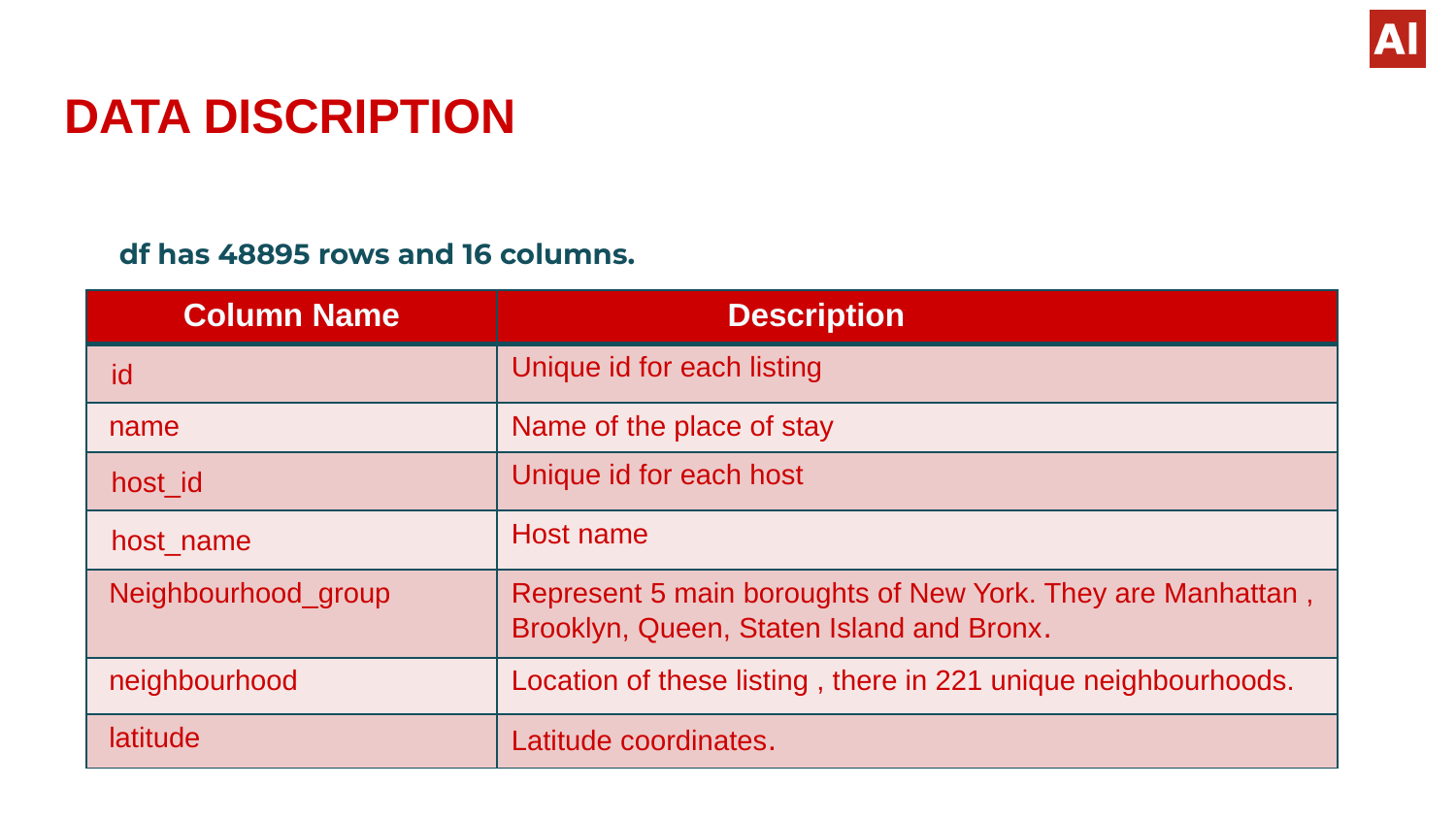

# DATA DISCRIPTION

    df has 48895 rows and 16 columns.
| Column Name | Description |
| --- | --- |
| id | Unique id for each listing |
| name | Name of the place of stay |
| host\_id | Unique id for each host |
| host\_name | Host name |
| Neighbourhood\_group | Represent 5 main boroughts of New York. They are Manhattan , Brooklyn, Queen, Staten Island and Bronx. |
| neighbourhood | Location of these listing , there in 221 unique neighbourhoods. |
| latitude | Latitude coordinates. |